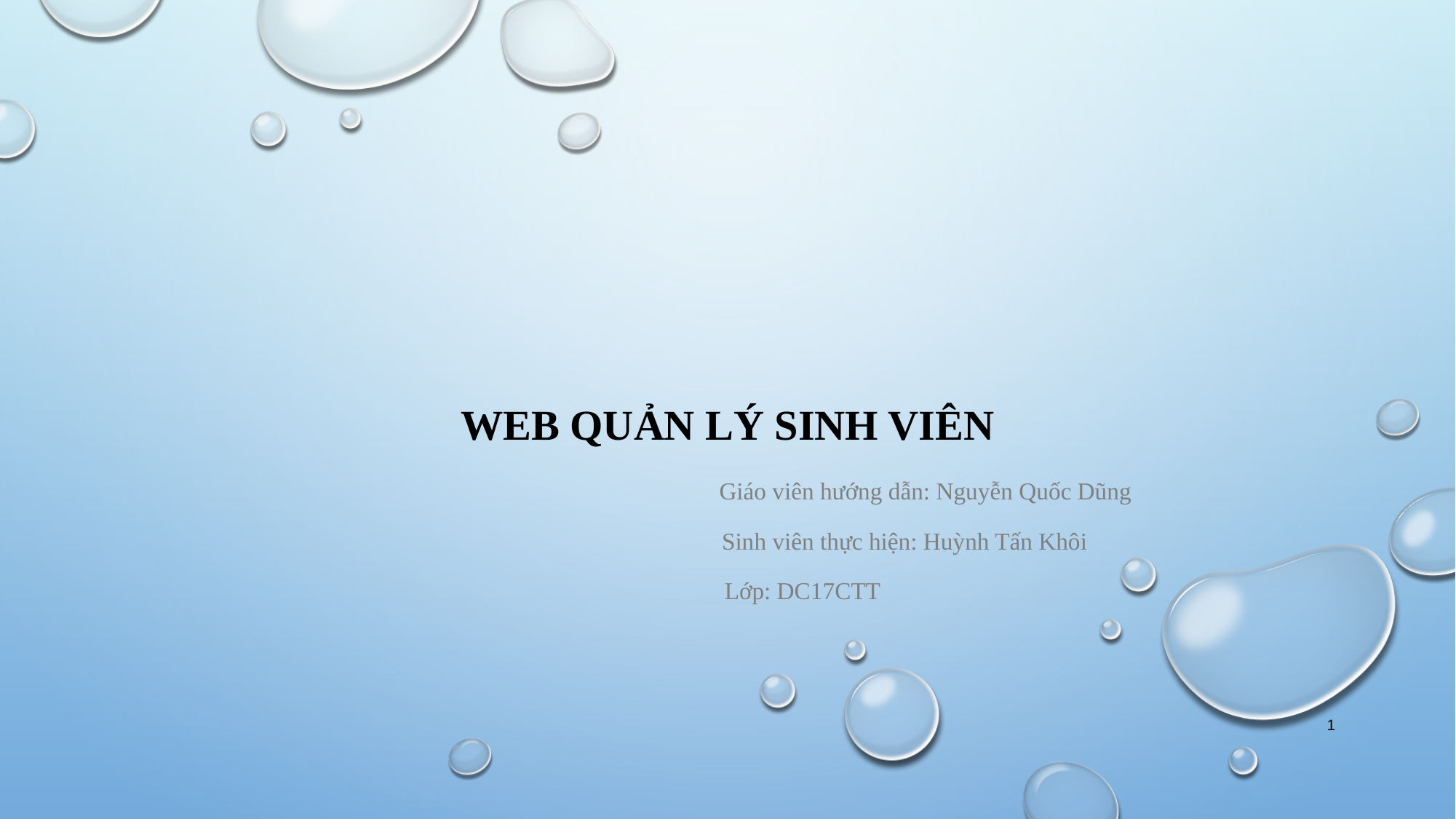

# Web quản lý sinh viên
                                                                  Giáo viên hướng dẫn: Nguyễn Quốc Dũng
                                                           Sinh viên thực hiện: Huỳnh Tấn Khôi
                         Lớp: DC17CTT
1